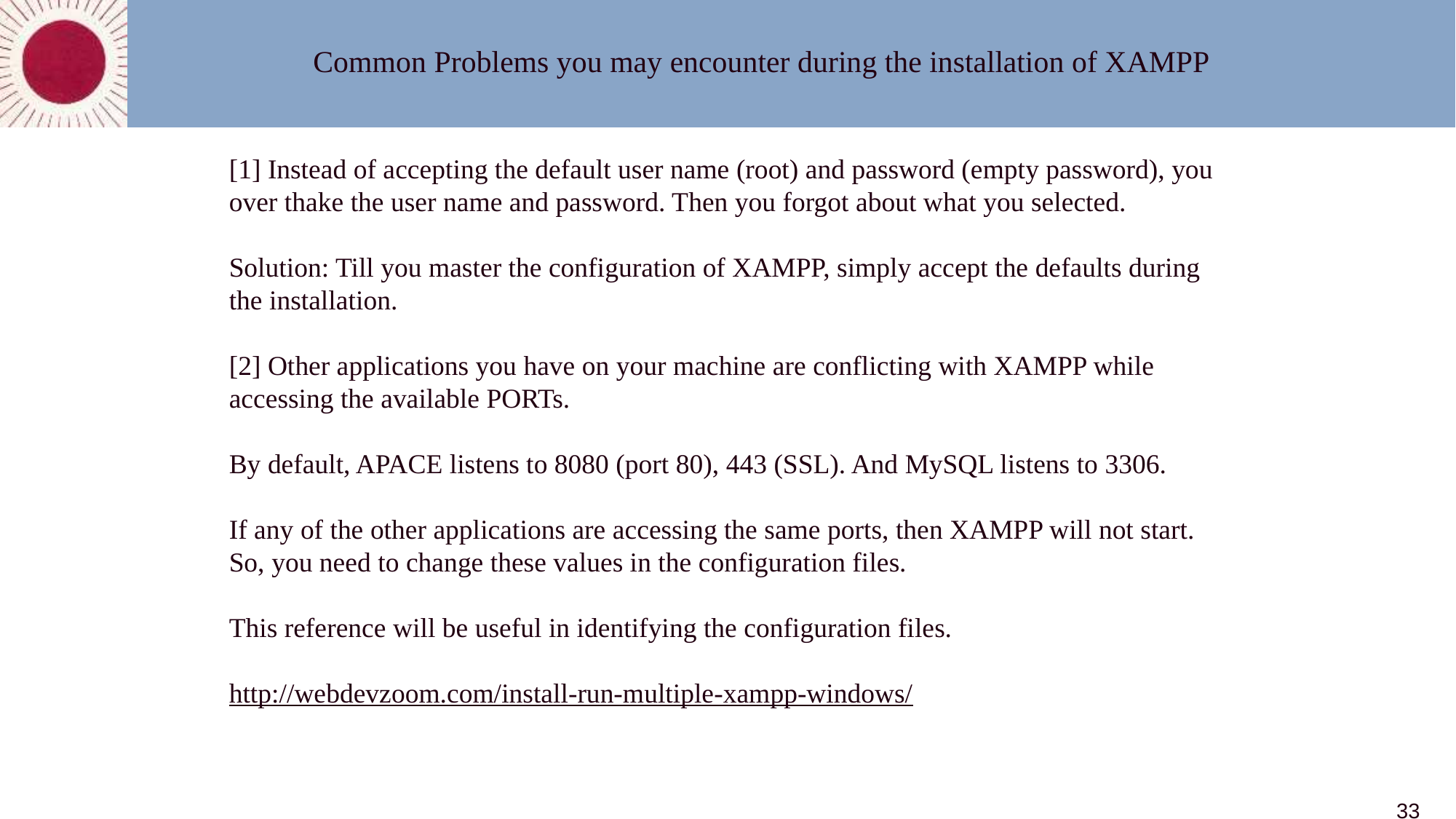

Common Problems you may encounter during the installation of XAMPP
[1] Instead of accepting the default user name (root) and password (empty password), you over thake the user name and password. Then you forgot about what you selected.

Solution: Till you master the configuration of XAMPP, simply accept the defaults during the installation.

[2] Other applications you have on your machine are conflicting with XAMPP while accessing the available PORTs.

By default, APACE listens to 8080 (port 80), 443 (SSL). And MySQL listens to 3306.

If any of the other applications are accessing the same ports, then XAMPP will not start. So, you need to change these values in the configuration files.

This reference will be useful in identifying the configuration files.

http://webdevzoom.com/install-run-multiple-xampp-windows/

33